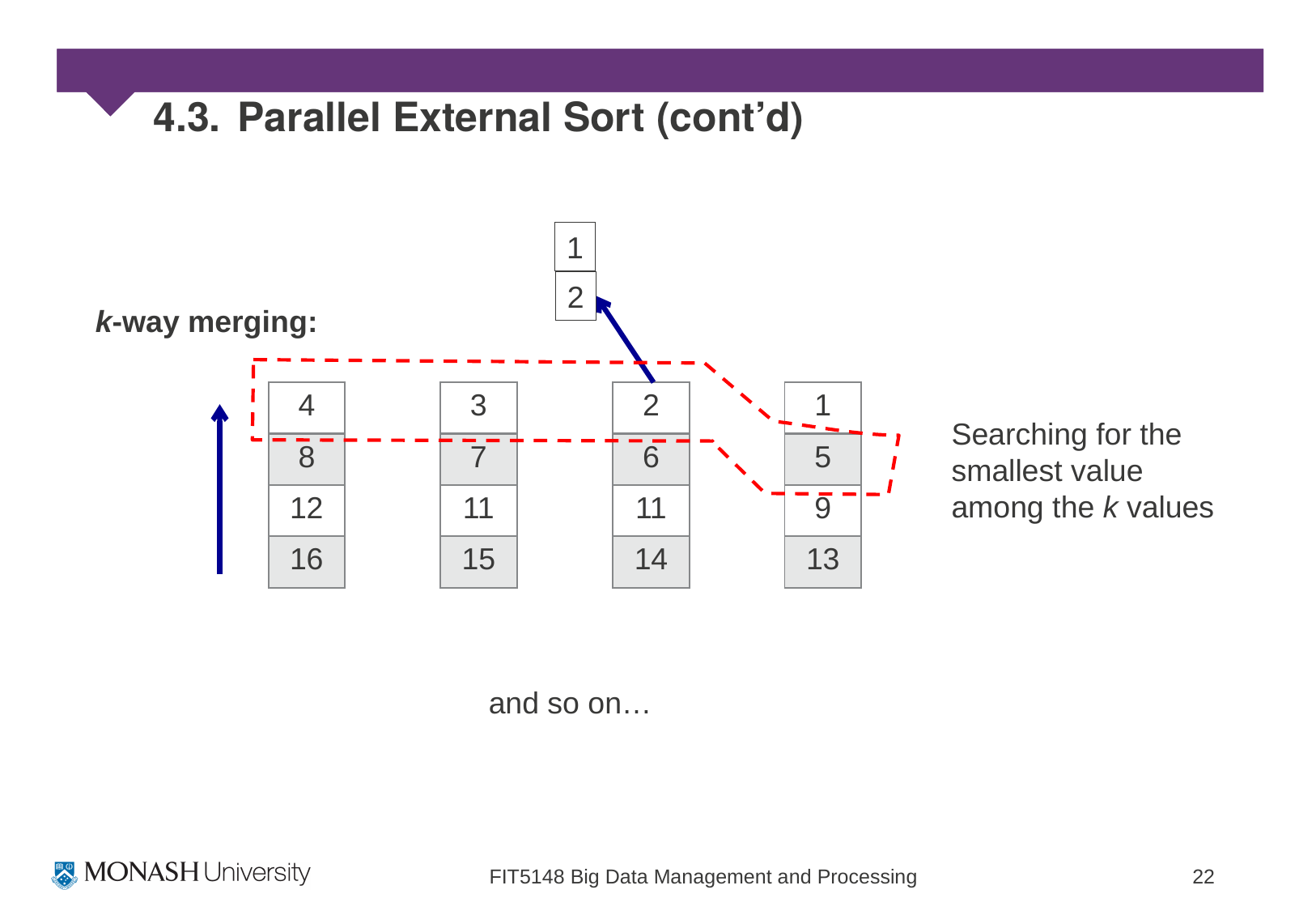

# 4.3. Parallel External Sort (cont’d)
1
2
k-way merging:

| 4 |
| --- |
| 8 |
| 12 |
| 16 |
| 3 |
| --- |
| 7 |
| 11 |
| 15 |
| 2 |
| --- |
| 6 |
| 11 |
| 14 |
| 1 |
| --- |
| 5 |
| 9 |
| 13 |
Searching for the smallest value among the k values
and so on…